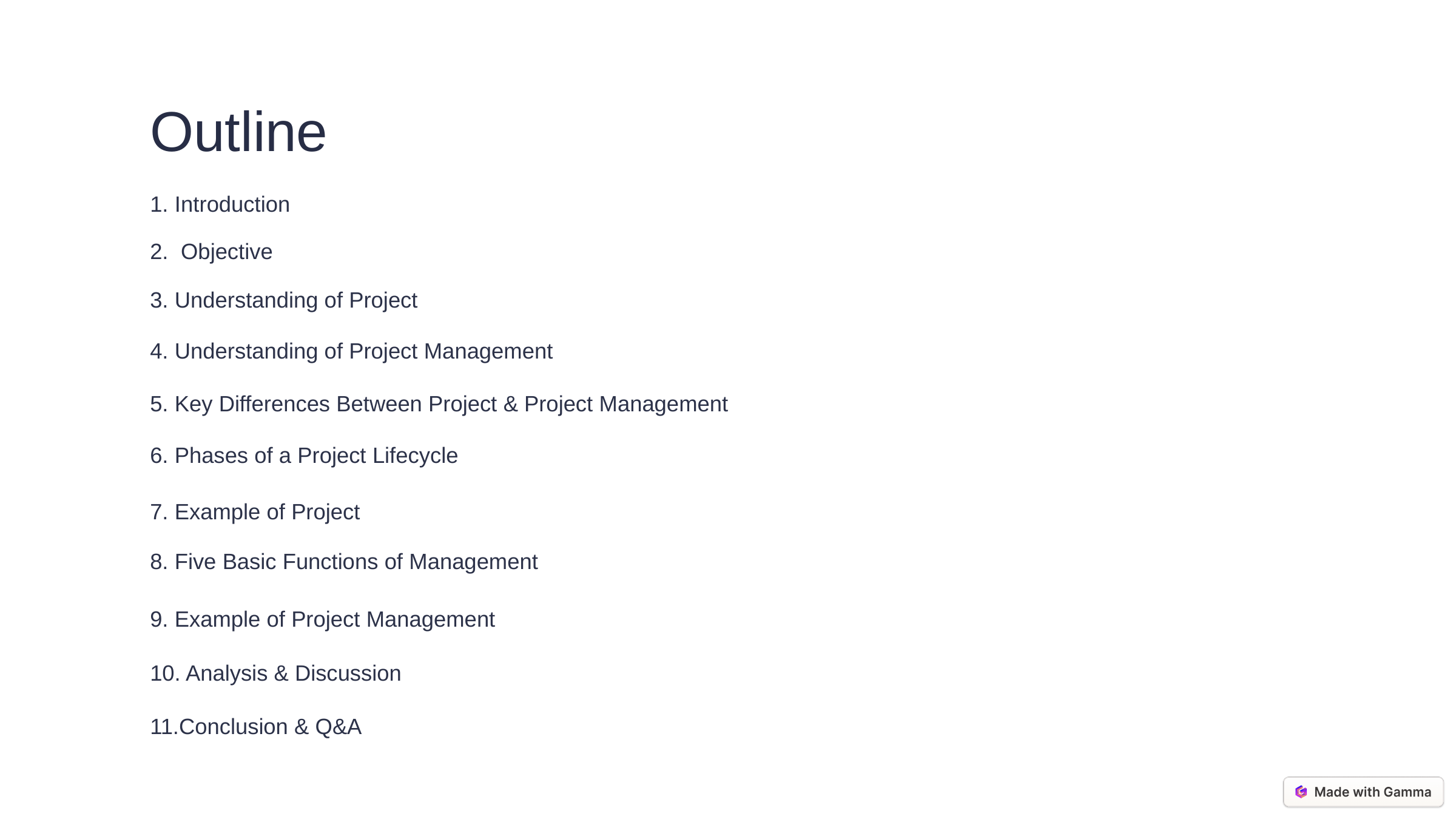

Outline
1. Introduction

2.  Objective
3. Understanding of Project
4. Understanding of Project Management
5. Key Differences Between Project & Project Management
6. Phases of a Project Lifecycle
7. Example of Project
8. Five Basic Functions of Management
9. Example of Project Management
10. Analysis & Discussion
11.Conclusion & Q&A